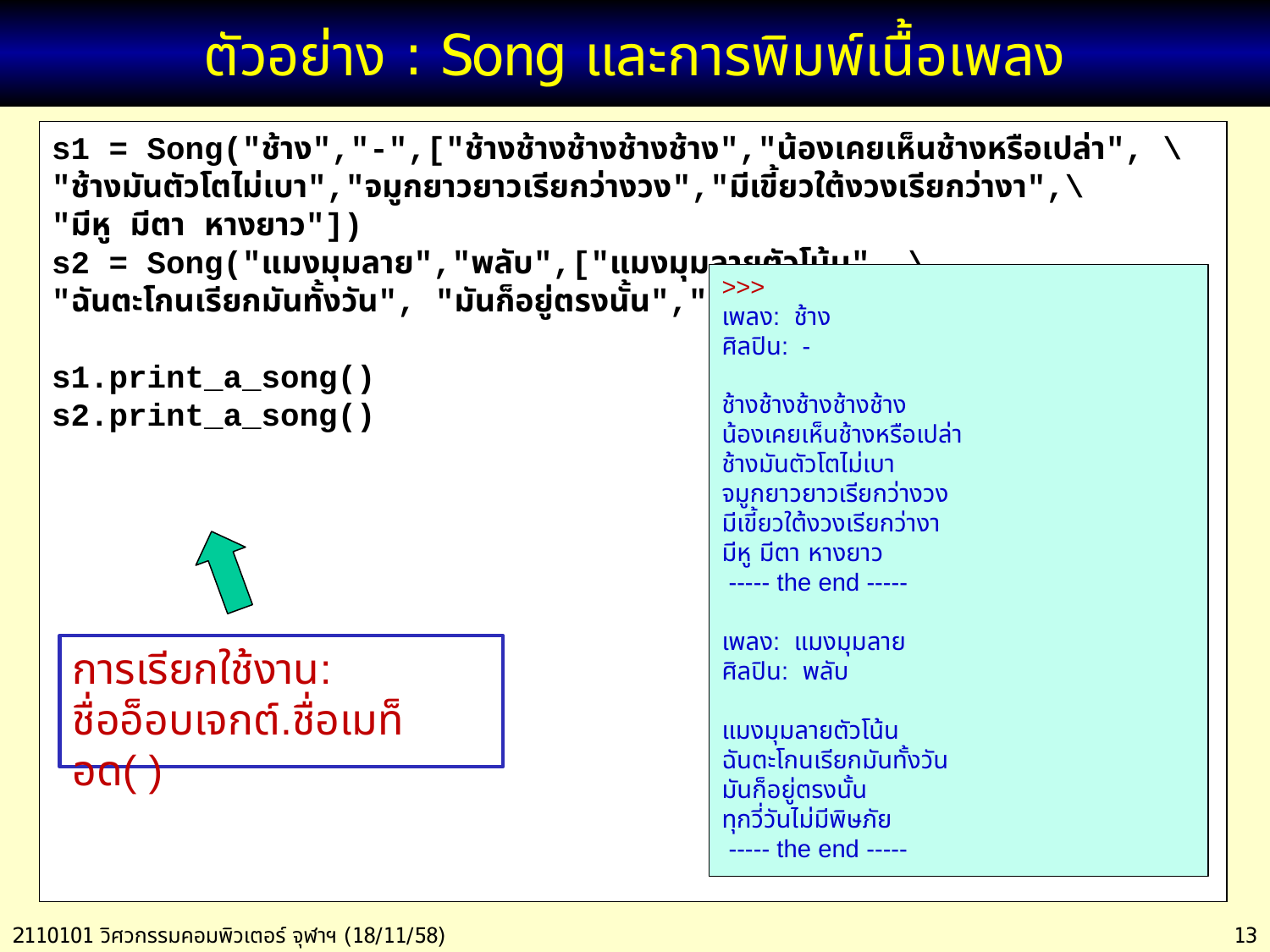

# ตัวอย่าง : Song และการพิมพ์เนื้อเพลง
s1 = Song("ช้าง","-",["ช้างช้างช้างช้างช้าง","น้องเคยเห็นช้างหรือเปล่า", \
"ช้างมันตัวโตไม่เบา","จมูกยาวยาวเรียกว่างวง","มีเขี้ยวใต้งวงเรียกว่างา",\
"มีหู มีตา หางยาว"])
s2 = Song("แมงมุมลาย","พลับ",["แมงมุมลายตัวโน้น", \
"ฉันตะโกนเรียกมันทั้งวัน", "มันก็อยู่ตรงนั้น","ทุกวี่วันไม่มีพิษภัย"])

s1.print_a_song()
s2.print_a_song()

>>>
เพลง:  ช้าง
ศิลปิน:  -

ช้างช้างช้างช้างช้าง
น้องเคยเห็นช้างหรือเปล่า
ช้างมันตัวโตไม่เบา
จมูกยาวยาวเรียกว่างวง
มีเขี้ยวใต้งวงเรียกว่างา
มีหู มีตา หางยาว
 ----- the end -----

เพลง:  แมงมุมลาย
ศิลปิน:  พลับ

แมงมุมลายตัวโน้น
ฉันตะโกนเรียกมันทั้งวัน
มันก็อยู่ตรงนั้น
ทุกวี่วันไม่มีพิษภัย
 ----- the end -----

การเรียกใช้งาน:
ชื่ออ็อบเจกต์.ชื่อเมท็อด( )